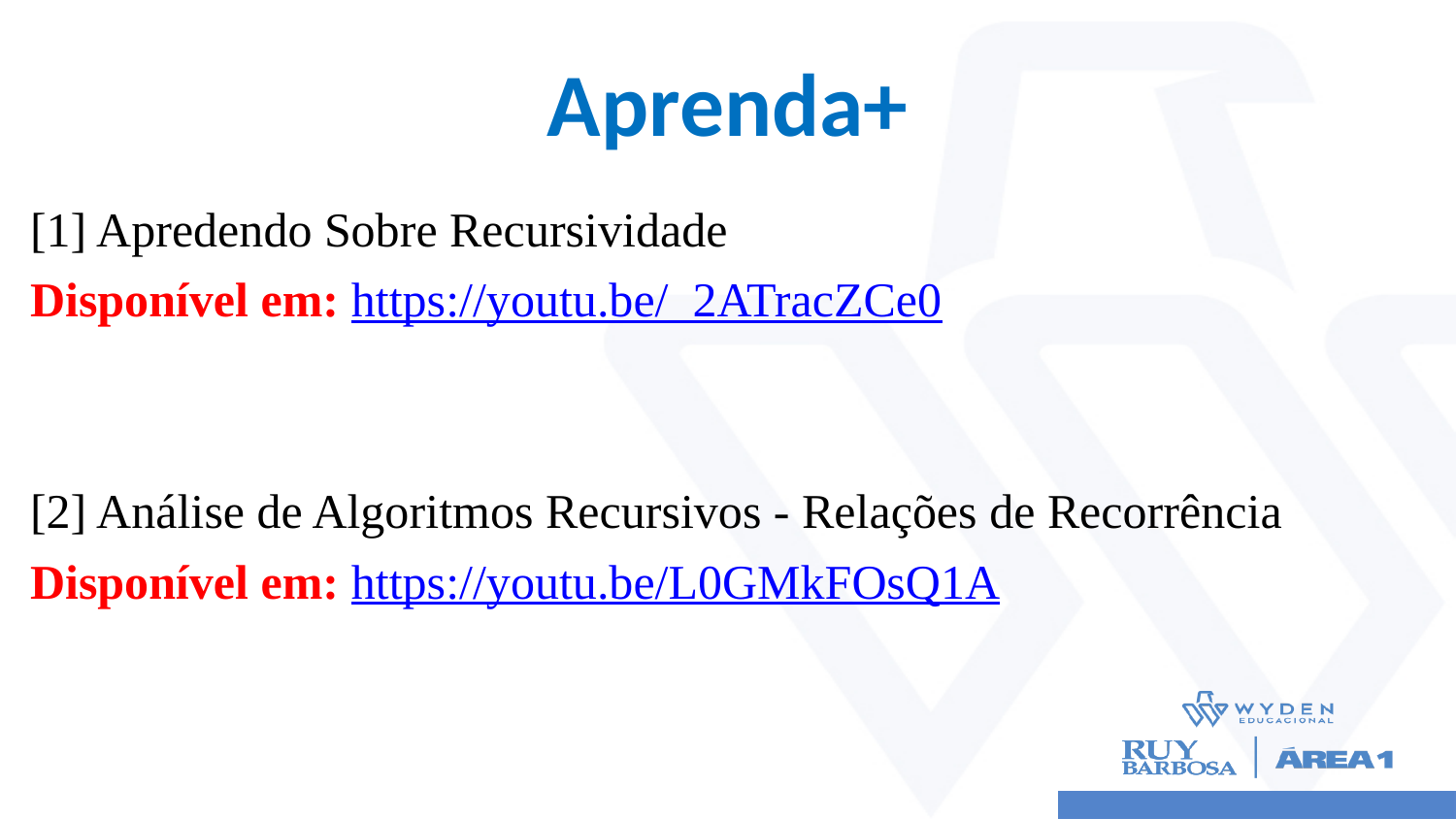

# Aprenda+
[1] Apredendo Sobre Recursividade
Disponível em: https://youtu.be/_2ATracZCe0

[2] Análise de Algoritmos Recursivos - Relações de Recorrência
Disponível em: https://youtu.be/L0GMkFOsQ1A